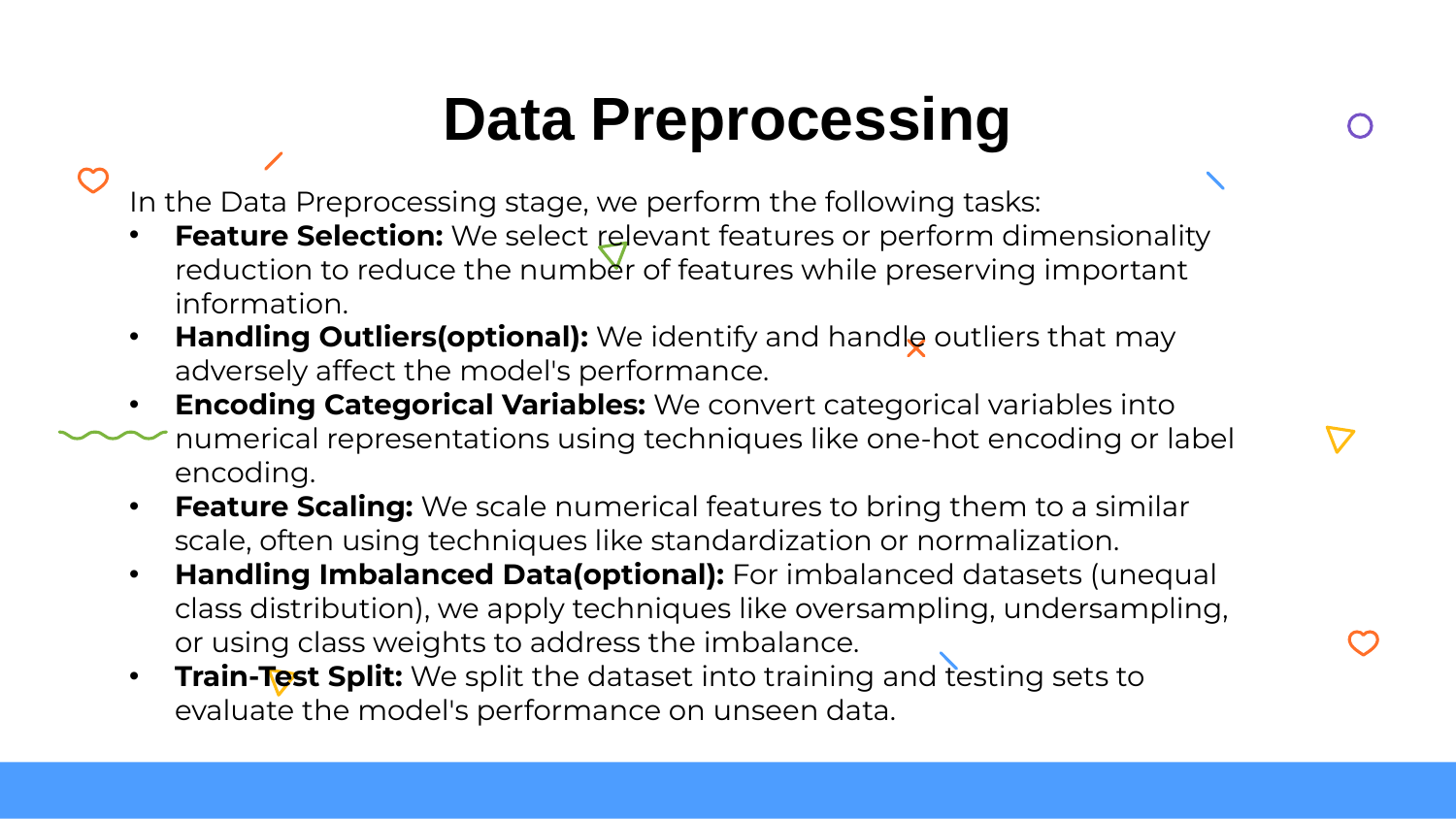

Data Preprocessing
In the Data Preprocessing stage, we perform the following tasks:
Feature Selection: We select relevant features or perform dimensionality reduction to reduce the number of features while preserving important information.
Handling Outliers(optional): We identify and handle outliers that may adversely affect the model's performance.
Encoding Categorical Variables: We convert categorical variables into numerical representations using techniques like one-hot encoding or label encoding.
Feature Scaling: We scale numerical features to bring them to a similar scale, often using techniques like standardization or normalization.
Handling Imbalanced Data(optional): For imbalanced datasets (unequal class distribution), we apply techniques like oversampling, undersampling, or using class weights to address the imbalance.
Train-Test Split: We split the dataset into training and testing sets to evaluate the model's performance on unseen data.